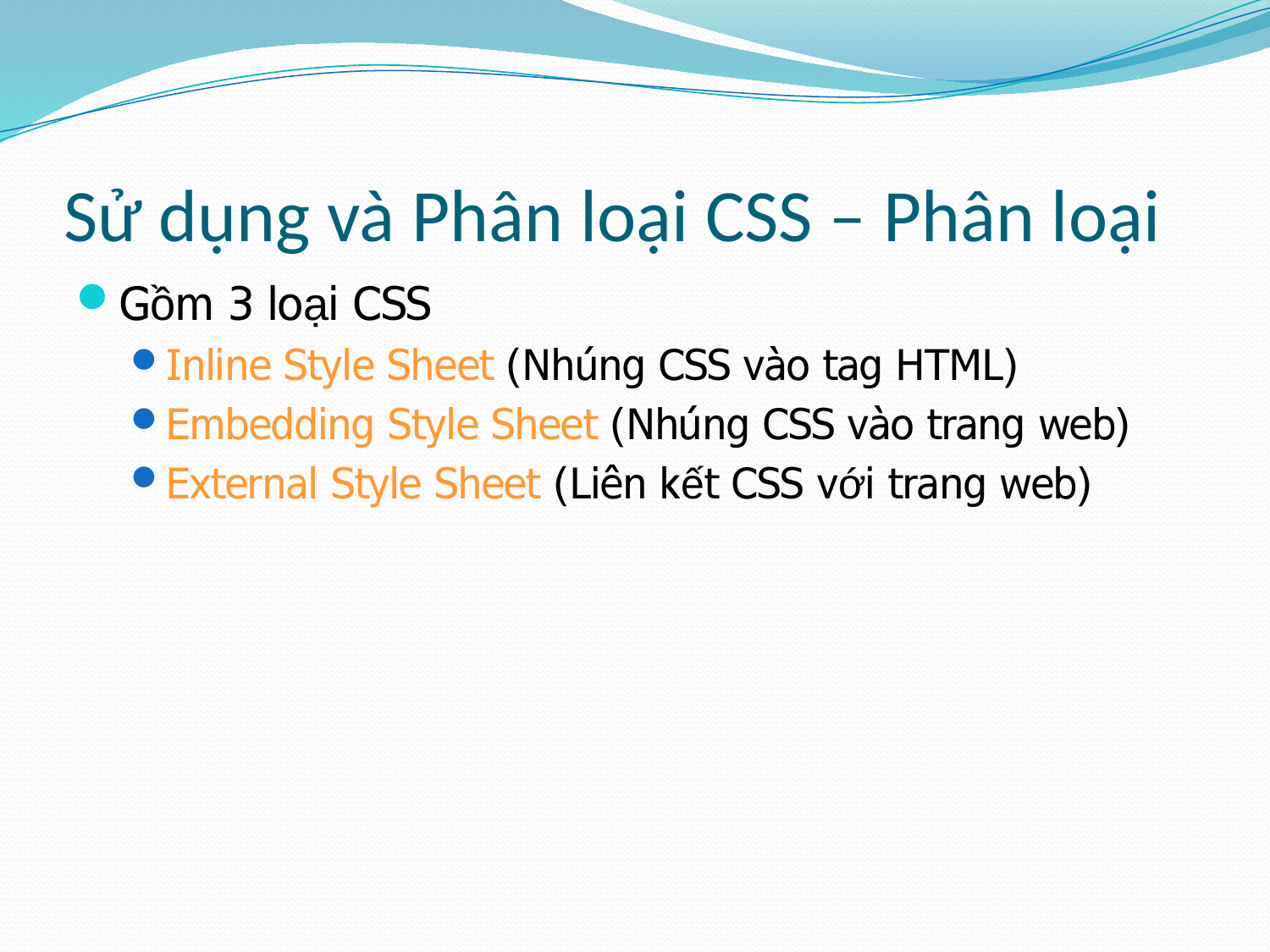

# Sử dụng và Phân loại CSS – Phân loại
Gồm 3 loại CSS
Inline Style Sheet (Nhúng CSS vào tag HTML)
Embedding Style Sheet (Nhúng CSS vào trang web)
External Style Sheet (Liên kết CSS với trang web)